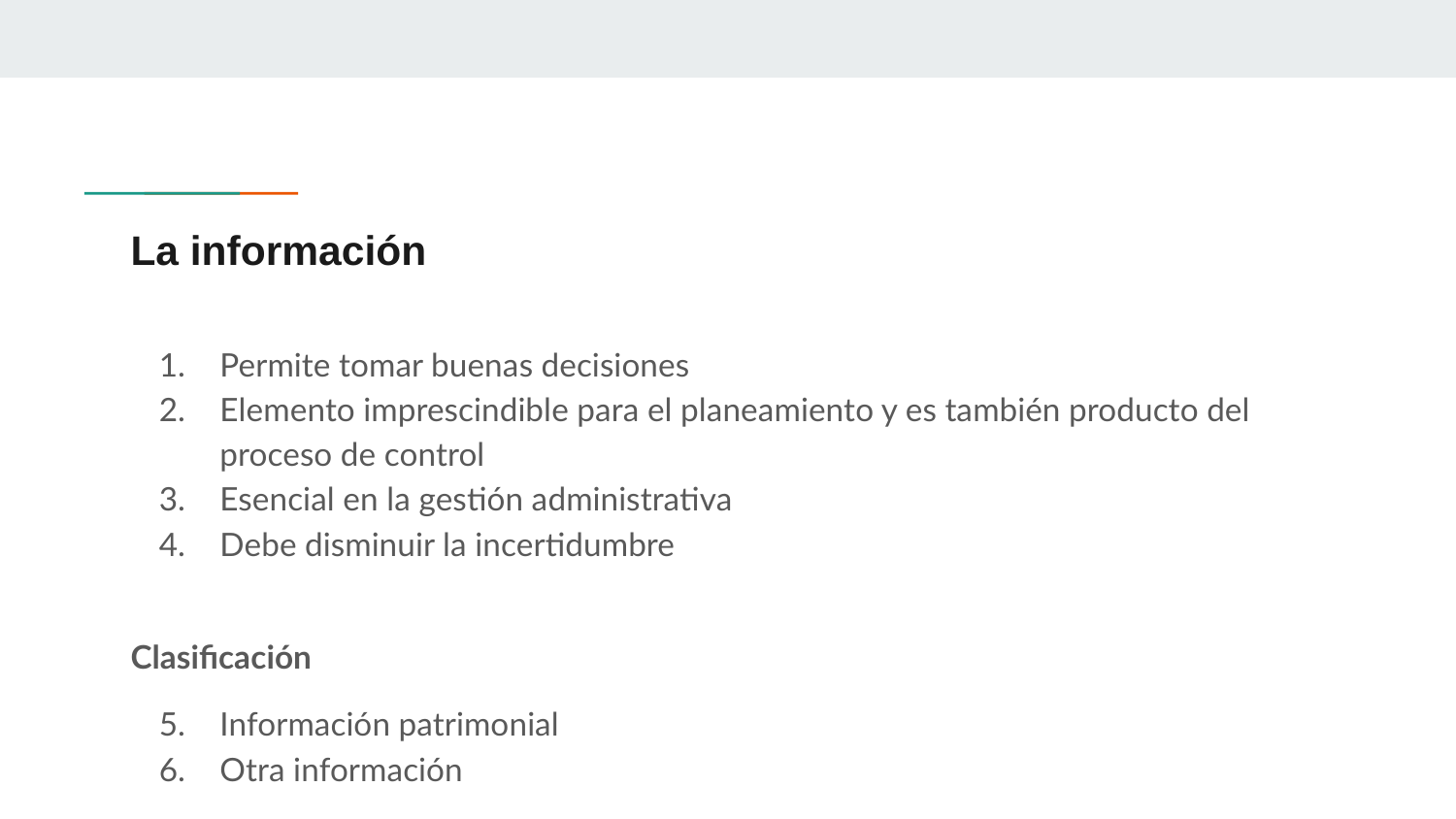

# La información

Permite tomar buenas decisiones
Elemento imprescindible para el planeamiento y es también producto del proceso de control
Esencial en la gestión administrativa
Debe disminuir la incertidumbre

Clasificación
Información patrimonial
Otra información